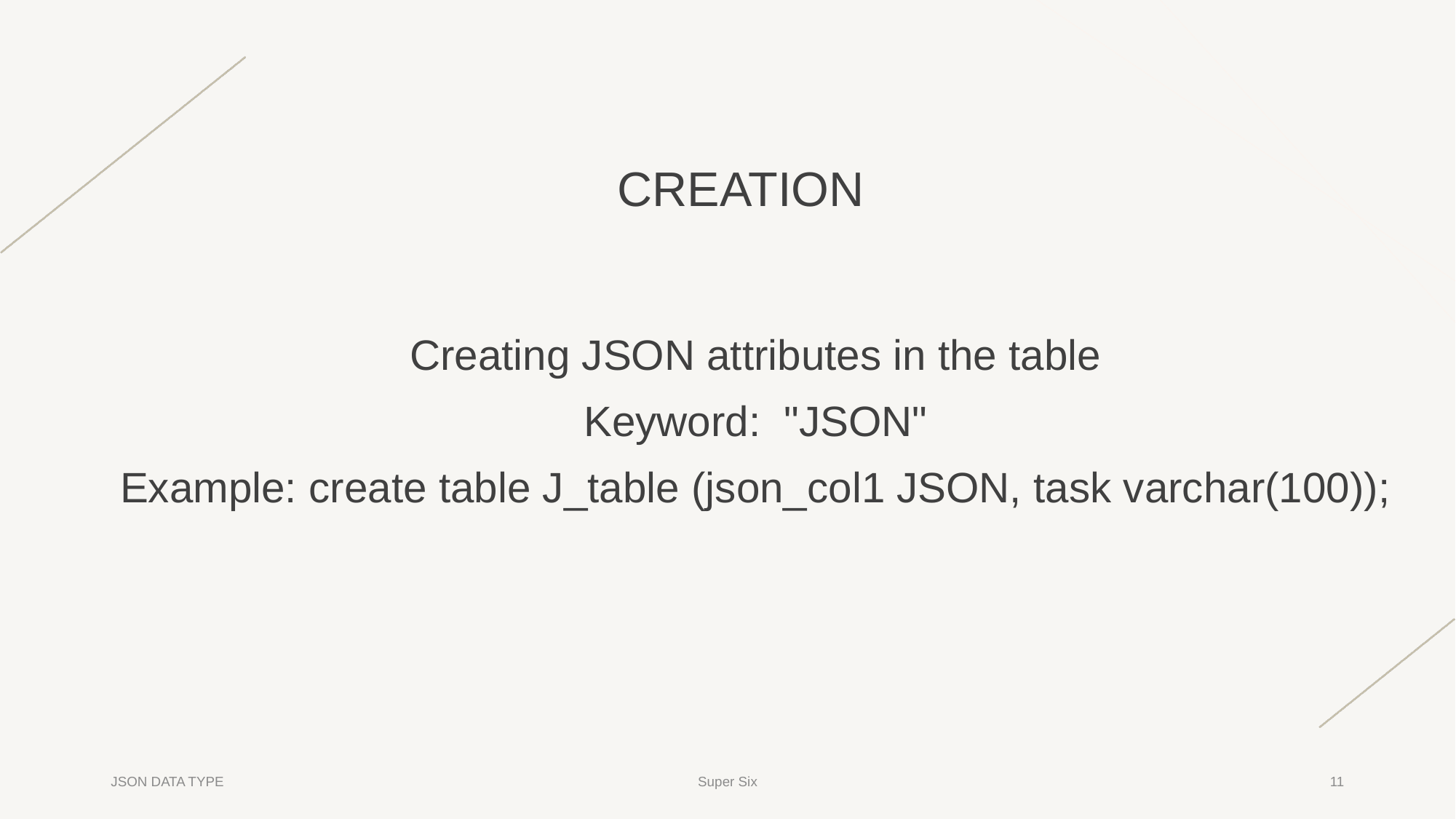

CREATION
Creating JSON attributes in the table
Keyword:  "JSON"
Example: create table J_table (json_col1 JSON, task varchar(100));

JSON DATA TYPE
Super Six
11